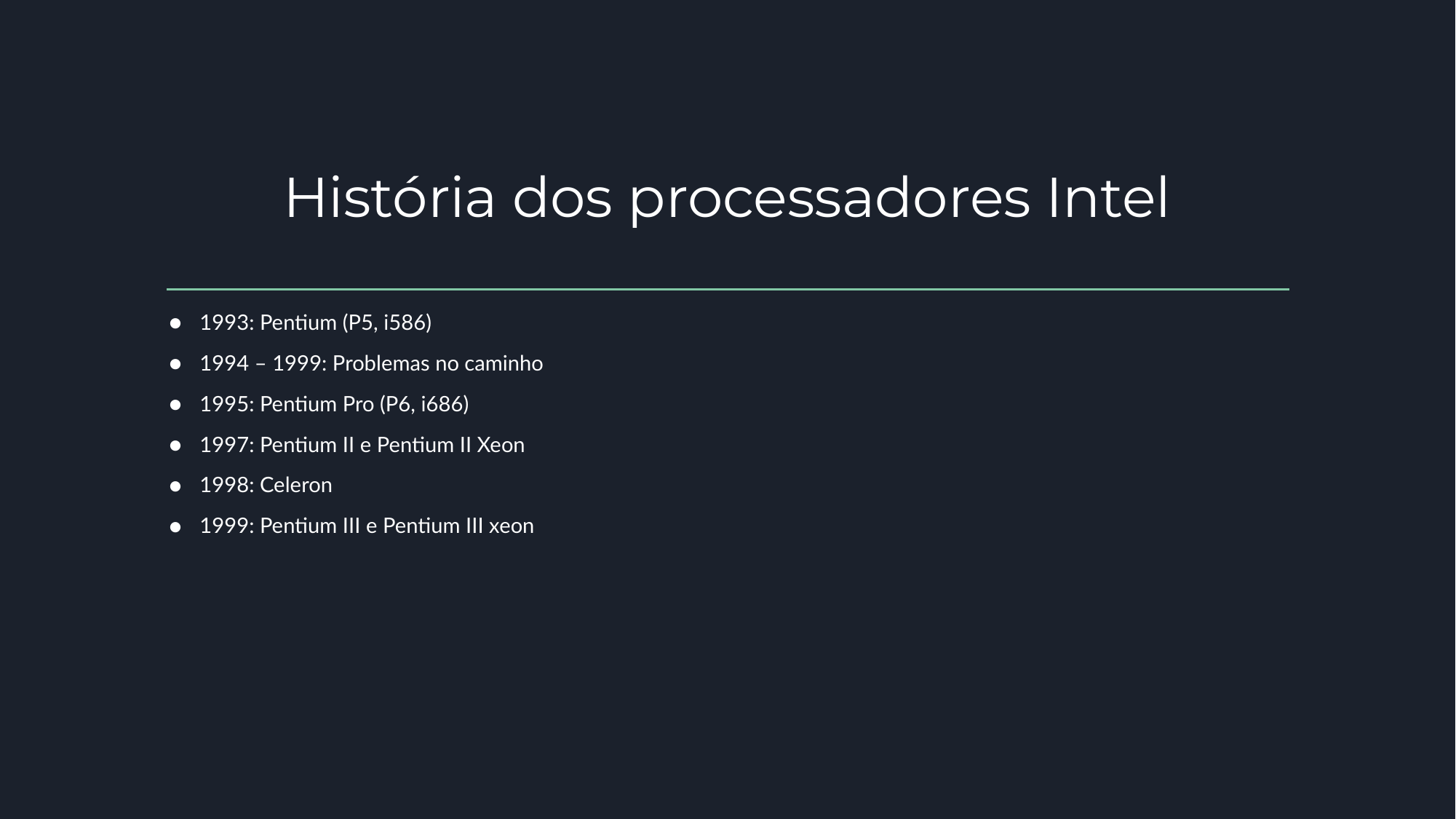

# História dos processadores Intel
1993: Pentium (P5, i586)
1994 – 1999: Problemas no caminho
1995: Pentium Pro (P6, i686)
1997: Pentium II e Pentium II Xeon
1998: Celeron
1999: Pentium III e Pentium III xeon